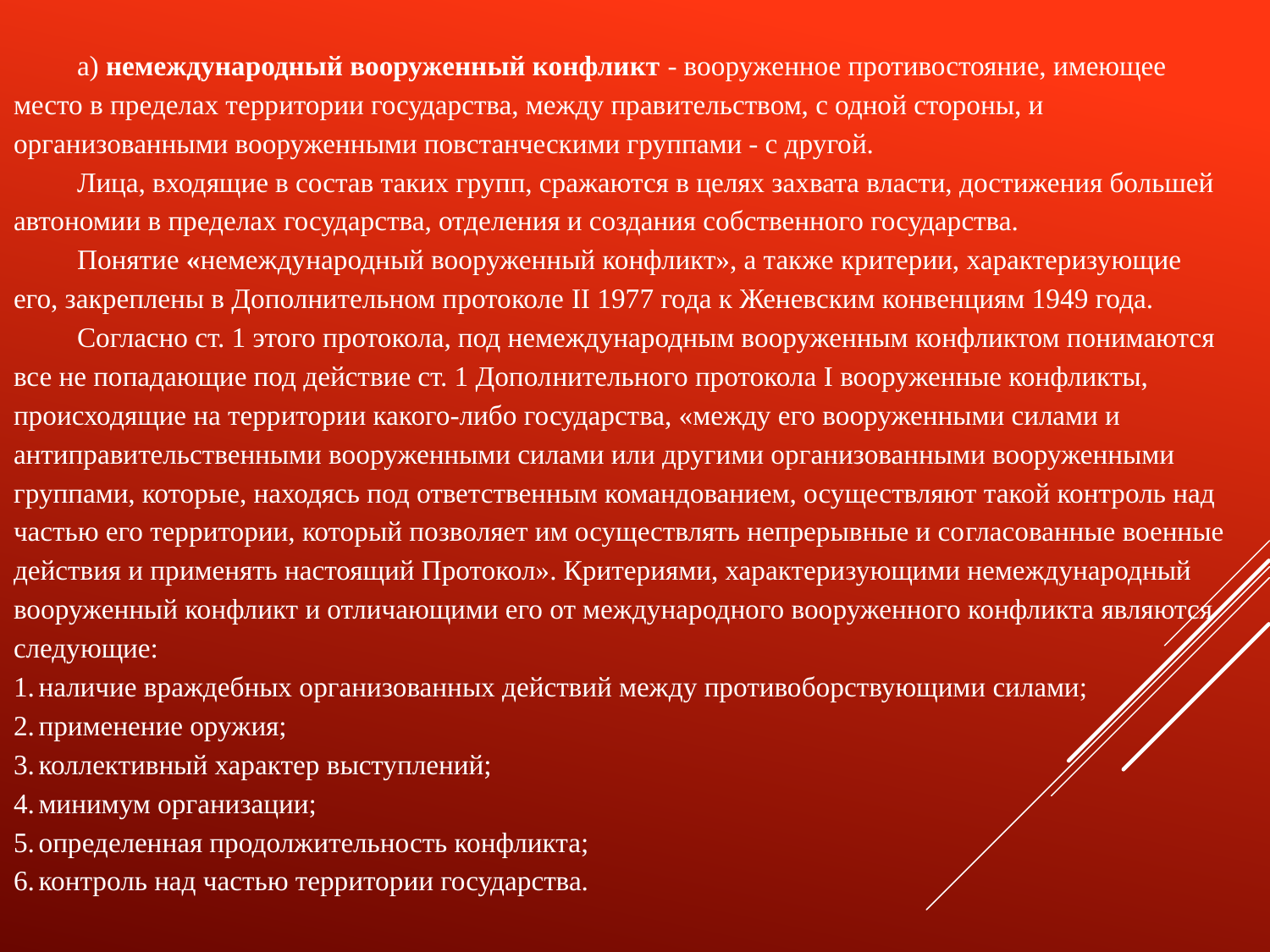

а) немеждународный вооруженный конфликт - вооруженное противостояние, имеющее место в пределах территории государства, между правительством, с одной стороны, и организованными вооруженными повстанческими группами - с другой.
Лица, входящие в состав таких групп, сражаются в целях захвата власти, достижения большей автономии в пределах государства, отделения и создания собственного государства.
Понятие «немеждународный вооруженный конфликт», а также критерии, характеризующие его, закреплены в Дополнительном протоколе II 1977 года к Женевским конвенциям 1949 года.
Согласно ст. 1 этого протокола, под немеждународным вооруженным конфликтом понимаются все не попадающие под действие ст. 1 Допол­нительного протокола I вооруженные конфликты, происходящие на территории какого-либо государства, «между его вооруженными силами и антиправительственными вооруженными силами или другими организованными вооруженными группами, которые, находясь под ответственным командованием, осуществляют такой контроль над частью его территории, который позволяет им осуществлять непрерывные и со­гласованные военные действия и применять настоящий Протокол». Критериями, характеризующими немеждународный вооруженный конфликт и отличающими его от международного вооруженного конфликта являются следующие:
1.	наличие враждебных организованных действий между противоборствующими силами;
2.	применение оружия;
3.	коллективный характер выступлений;
4.	минимум организации;
5.	определенная продолжительность конфликта;
6.	контроль над частью территории государства.